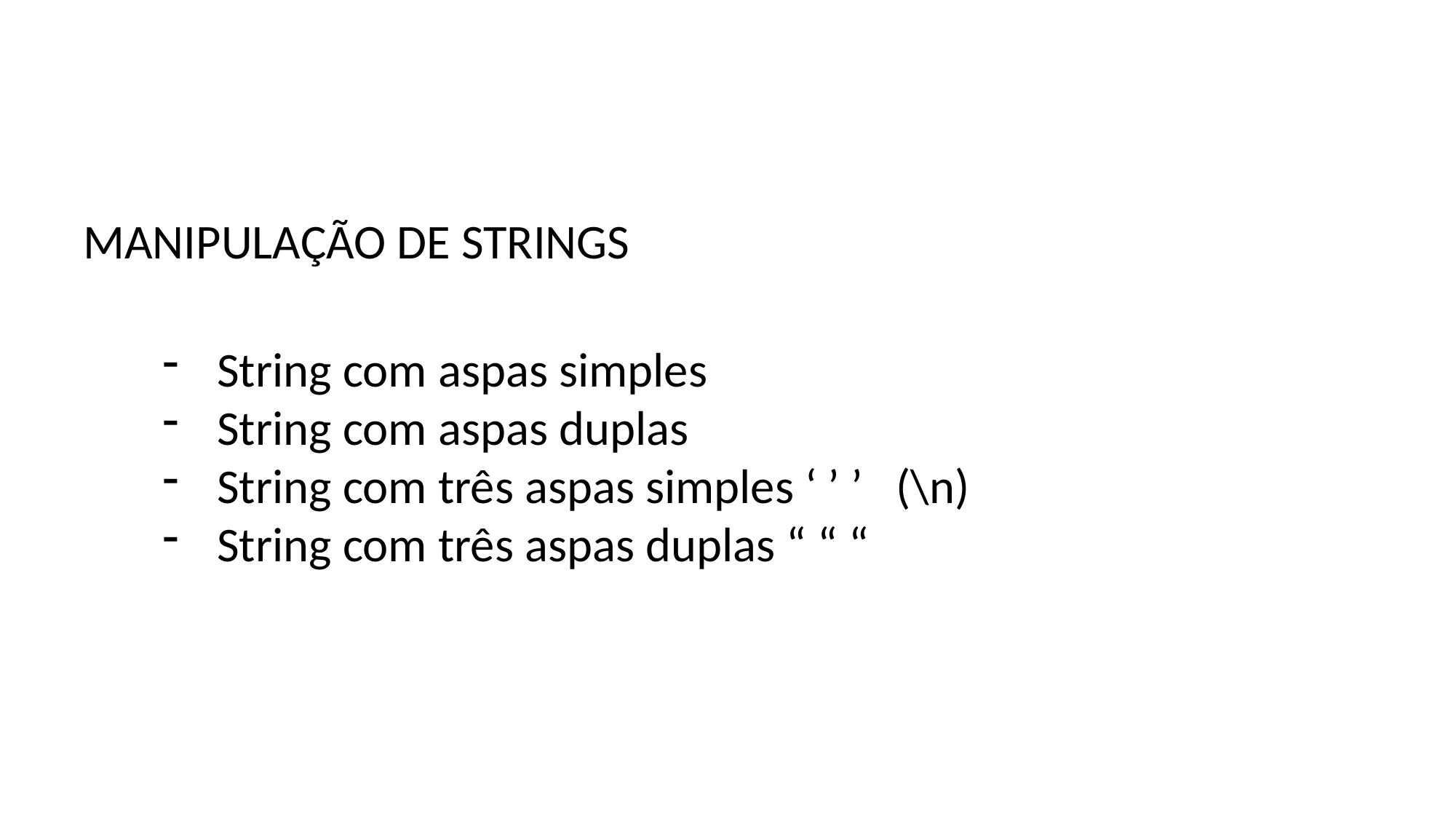

MANIPULAÇÃO DE STRINGS
String com aspas simples
String com aspas duplas
String com três aspas simples ‘ ’ ’   (\n)
String com três aspas duplas “ “ “